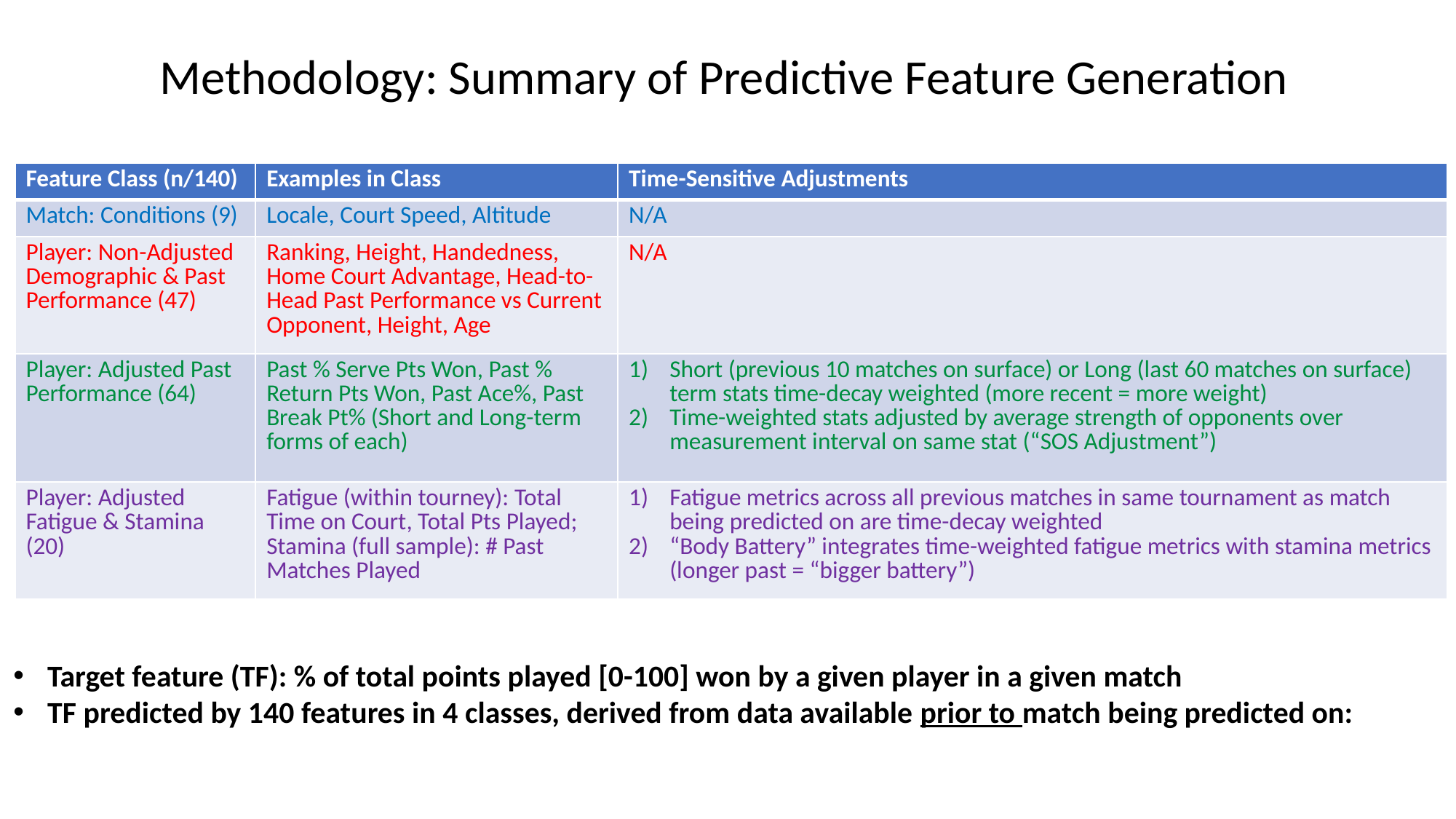

Methodology: Summary of Predictive Feature Generation
| Feature Class (n/140) | Examples in Class | Time-Sensitive Adjustments |
| --- | --- | --- |
| Match: Conditions (9) | Locale, Court Speed, Altitude | N/A |
| Player: Non-Adjusted Demographic & Past Performance (47) | Ranking, Height, Handedness, Home Court Advantage, Head-to-Head Past Performance vs Current Opponent, Height, Age | N/A |
| Player: Adjusted Past Performance (64) | Past % Serve Pts Won, Past % Return Pts Won, Past Ace%, Past Break Pt% (Short and Long-term forms of each) | Short (previous 10 matches on surface) or Long (last 60 matches on surface) term stats time-decay weighted (more recent = more weight) Time-weighted stats adjusted by average strength of opponents over measurement interval on same stat (“SOS Adjustment”) |
| Player: Adjusted Fatigue & Stamina (20) | Fatigue (within tourney): Total Time on Court, Total Pts Played; Stamina (full sample): # Past Matches Played | Fatigue metrics across all previous matches in same tournament as match being predicted on are time-decay weighted “Body Battery” integrates time-weighted fatigue metrics with stamina metrics (longer past = “bigger battery”) |
Target feature (TF): % of total points played [0-100] won by a given player in a given match
TF predicted by 140 features in 4 classes, derived from data available prior to match being predicted on: